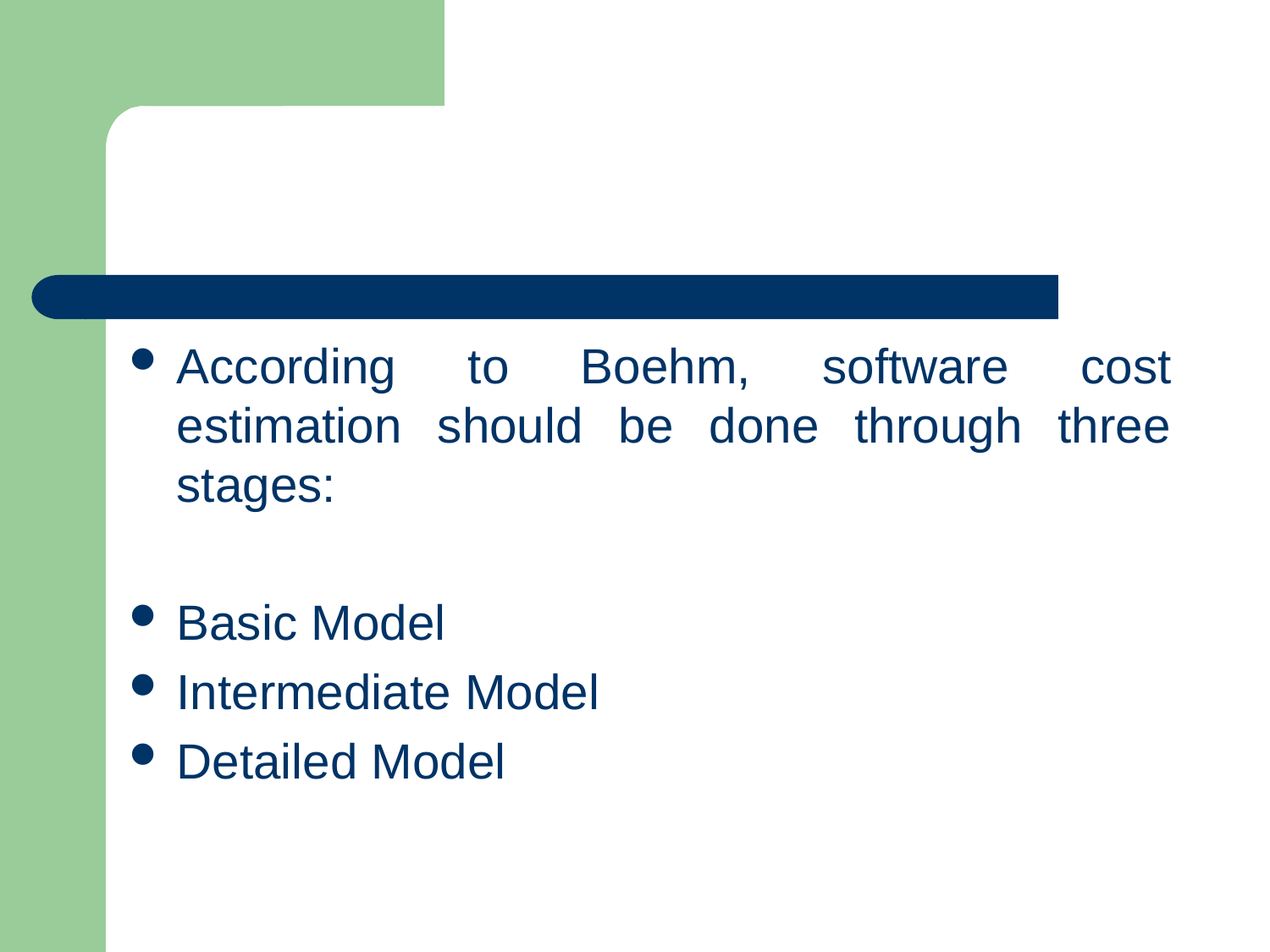

#
According to Boehm, software cost estimation should be done through three stages:

Basic Model
Intermediate Model
Detailed Model